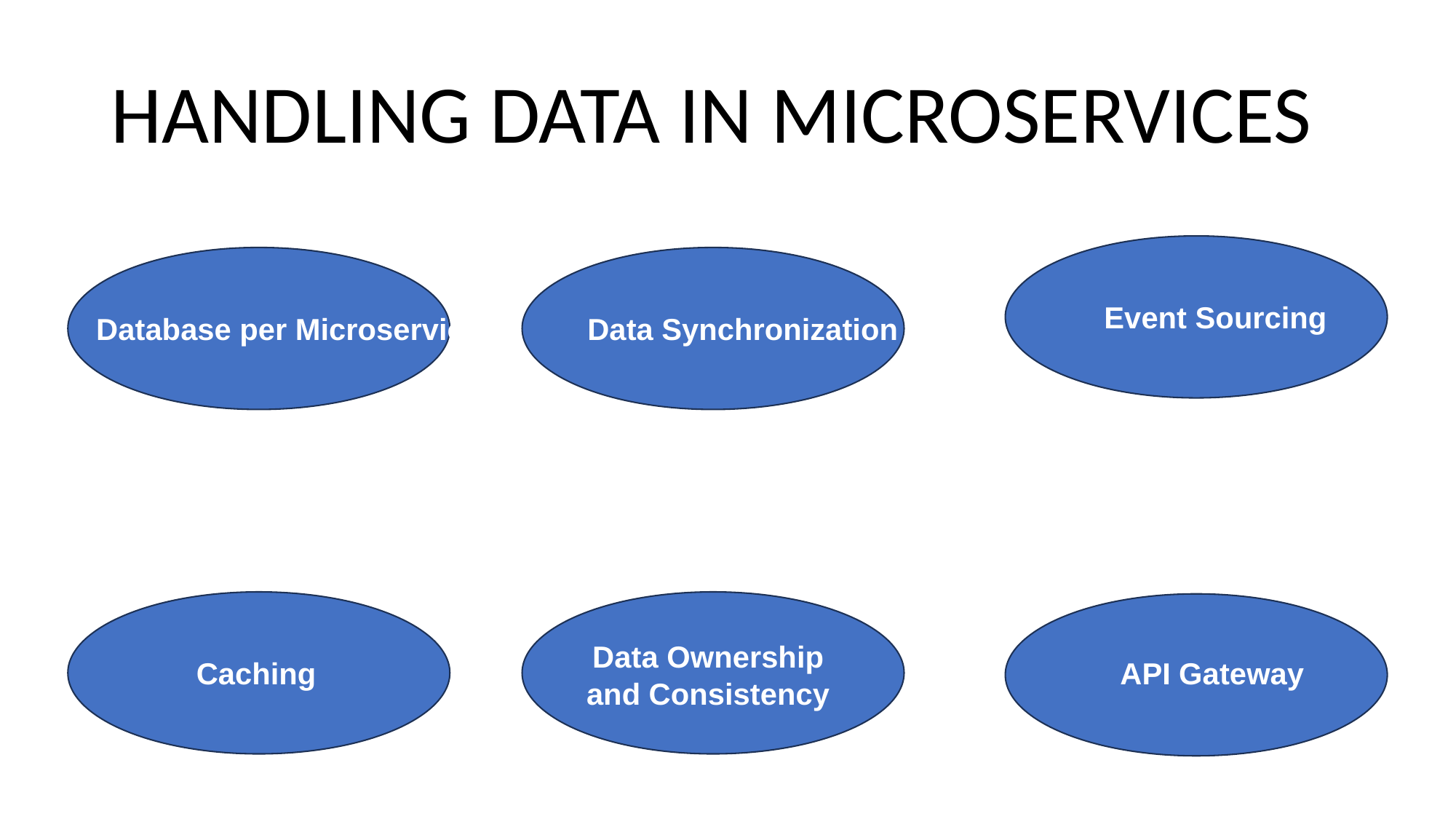

# HANDLING DATA IN MICROSERVICES

Event Sourcing
Database per Microservice
Data Synchronization

Data Ownership and Consistency
Caching
API Gateway